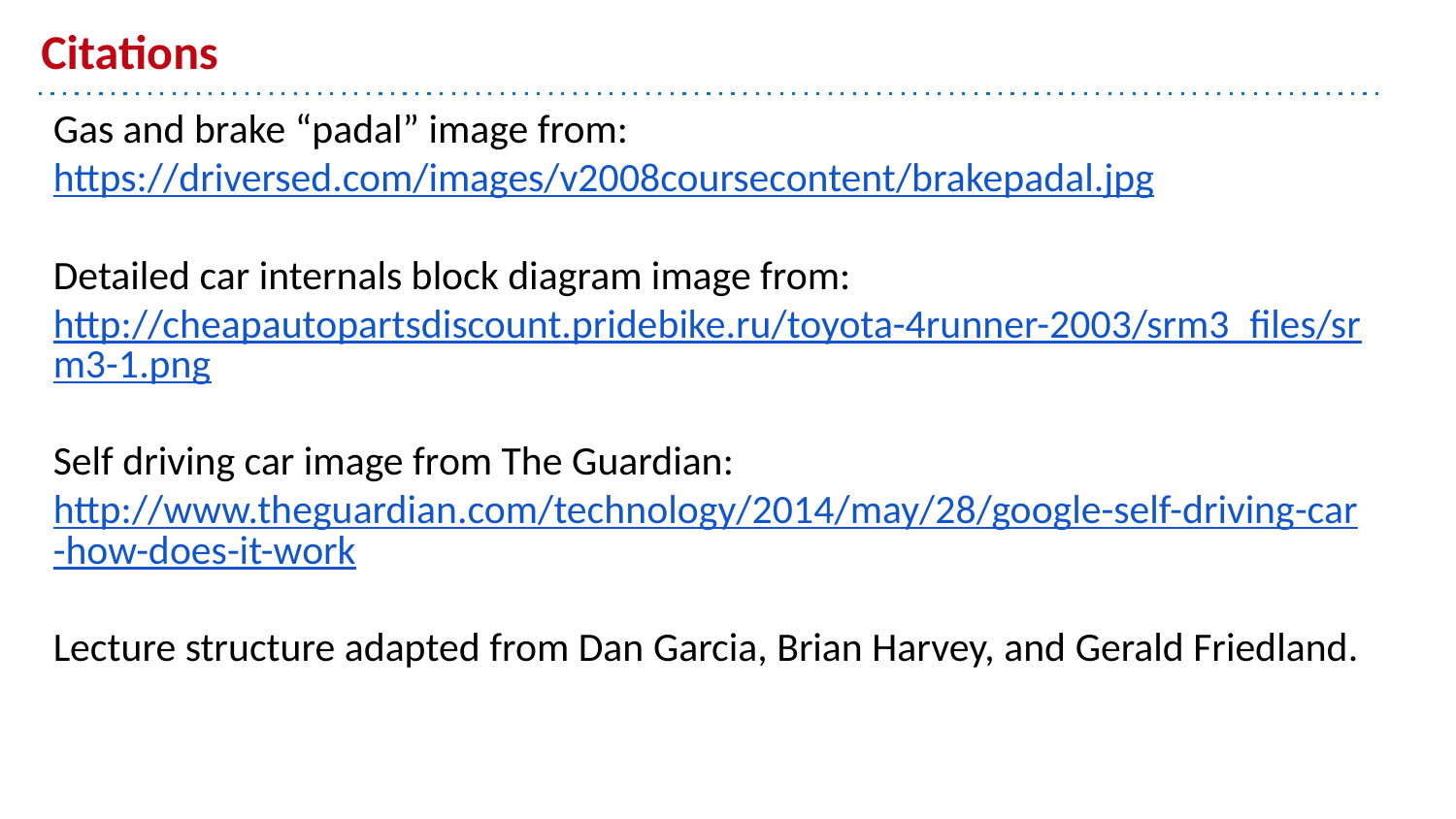

# Citations
Gas and brake “padal” image from:
https://driversed.com/images/v2008coursecontent/brakepadal.jpg

Detailed car internals block diagram image from:  http://cheapautopartsdiscount.pridebike.ru/toyota-4runner-2003/srm3_files/srm3-1.png

Self driving car image from The Guardian: http://www.theguardian.com/technology/2014/may/28/google-self-driving-car-how-does-it-work

Lecture structure adapted from Dan Garcia, Brian Harvey, and Gerald Friedland.